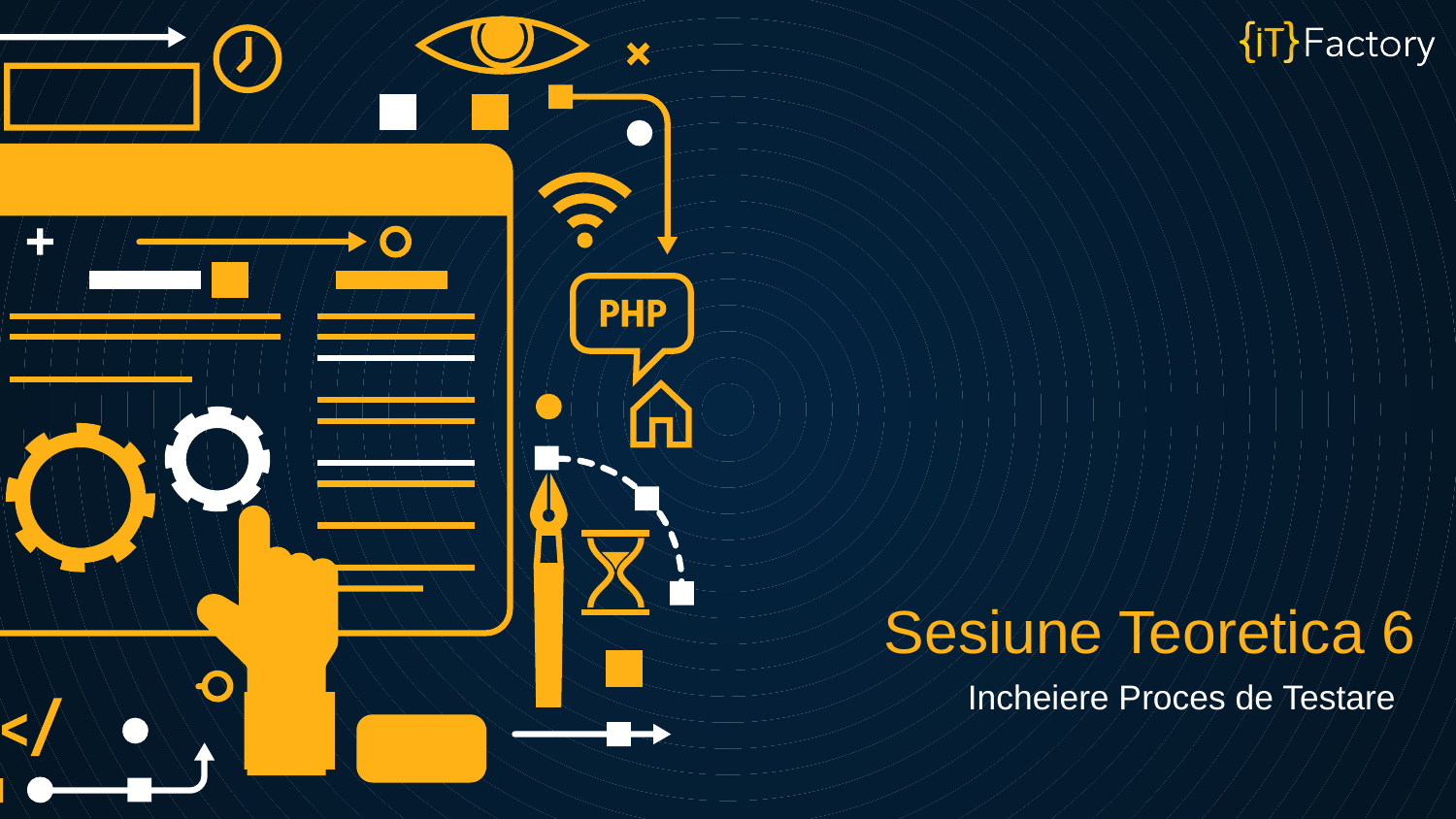

# Sesiune Teoretica 6

Incheiere Proces de Testare